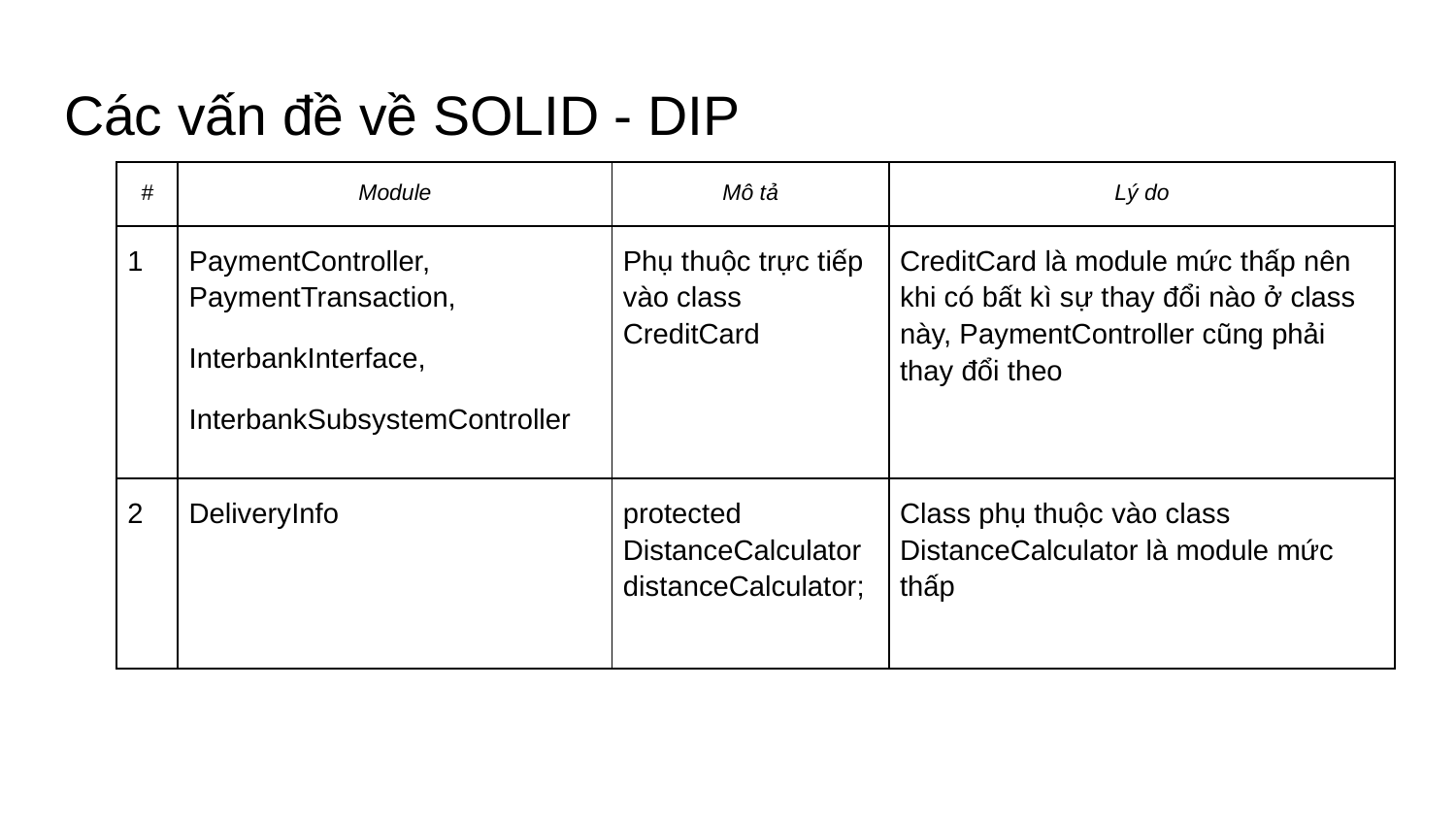

# Các vấn đề về SOLID - DIP
| # | Module | Mô tả | Lý do |
| --- | --- | --- | --- |
| 1 | PaymentController, PaymentTransaction, InterbankInterface, InterbankSubsystemController | Phụ thuộc trực tiếp vào class CreditCard | CreditCard là module mức thấp nên khi có bất kì sự thay đổi nào ở class này, PaymentController cũng phải thay đổi theo |
| 2 | DeliveryInfo | protected DistanceCalculator distanceCalculator; | Class phụ thuộc vào class DistanceCalculator là module mức thấp |